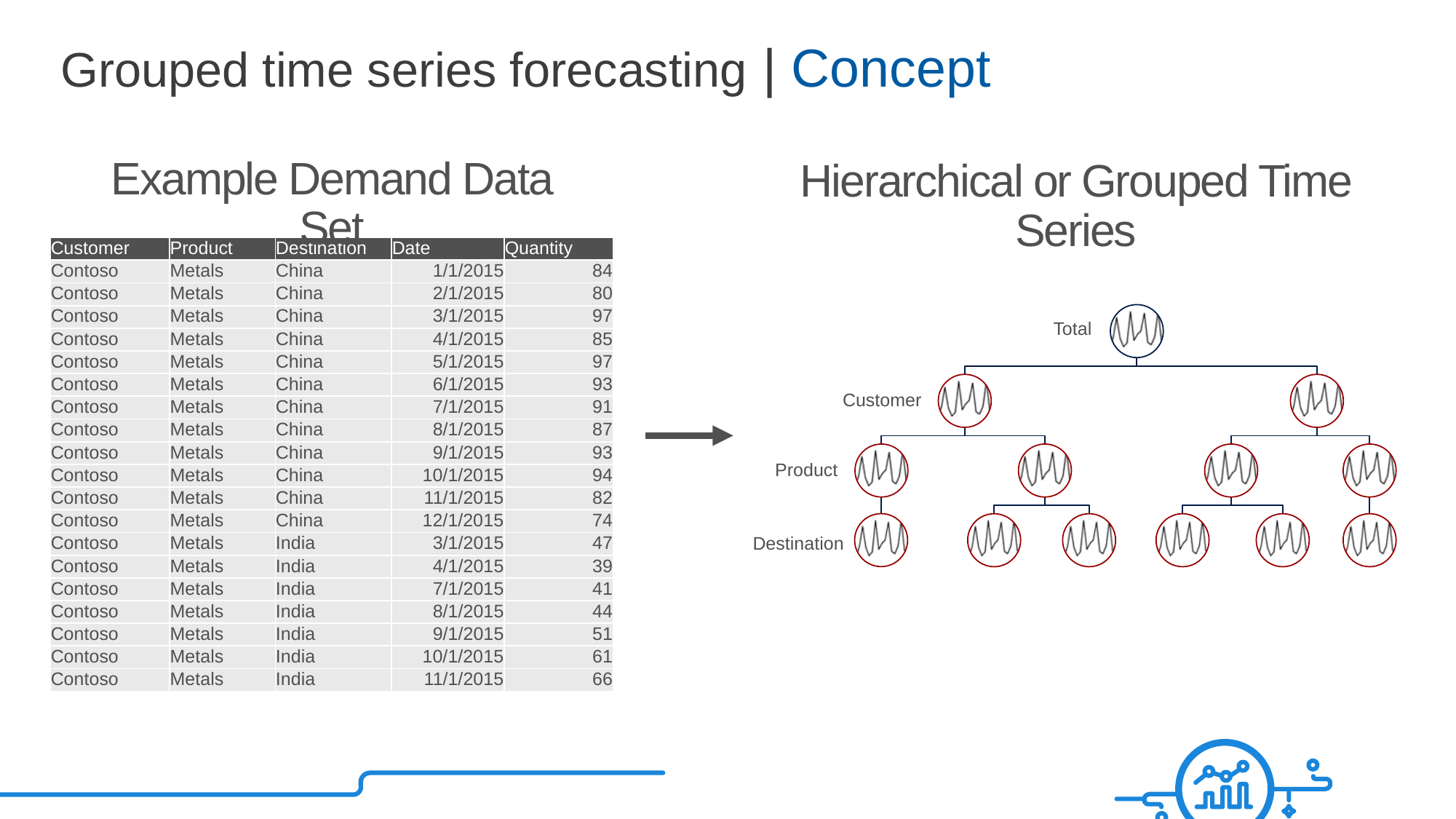

Grouped time series forecasting | Concept
Example Demand Data Set
Hierarchical or Grouped Time Series
| Customer | Product | Destination | Date | Quantity |
| --- | --- | --- | --- | --- |
| Contoso | Metals | China | 1/1/2015 | 84 |
| Contoso | Metals | China | 2/1/2015 | 80 |
| Contoso | Metals | China | 3/1/2015 | 97 |
| Contoso | Metals | China | 4/1/2015 | 85 |
| Contoso | Metals | China | 5/1/2015 | 97 |
| Contoso | Metals | China | 6/1/2015 | 93 |
| Contoso | Metals | China | 7/1/2015 | 91 |
| Contoso | Metals | China | 8/1/2015 | 87 |
| Contoso | Metals | China | 9/1/2015 | 93 |
| Contoso | Metals | China | 10/1/2015 | 94 |
| Contoso | Metals | China | 11/1/2015 | 82 |
| Contoso | Metals | China | 12/1/2015 | 74 |
| Contoso | Metals | India | 3/1/2015 | 47 |
| Contoso | Metals | India | 4/1/2015 | 39 |
| Contoso | Metals | India | 7/1/2015 | 41 |
| Contoso | Metals | India | 8/1/2015 | 44 |
| Contoso | Metals | India | 9/1/2015 | 51 |
| Contoso | Metals | India | 10/1/2015 | 61 |
| Contoso | Metals | India | 11/1/2015 | 66 |
Total
Customer
Product
Destination